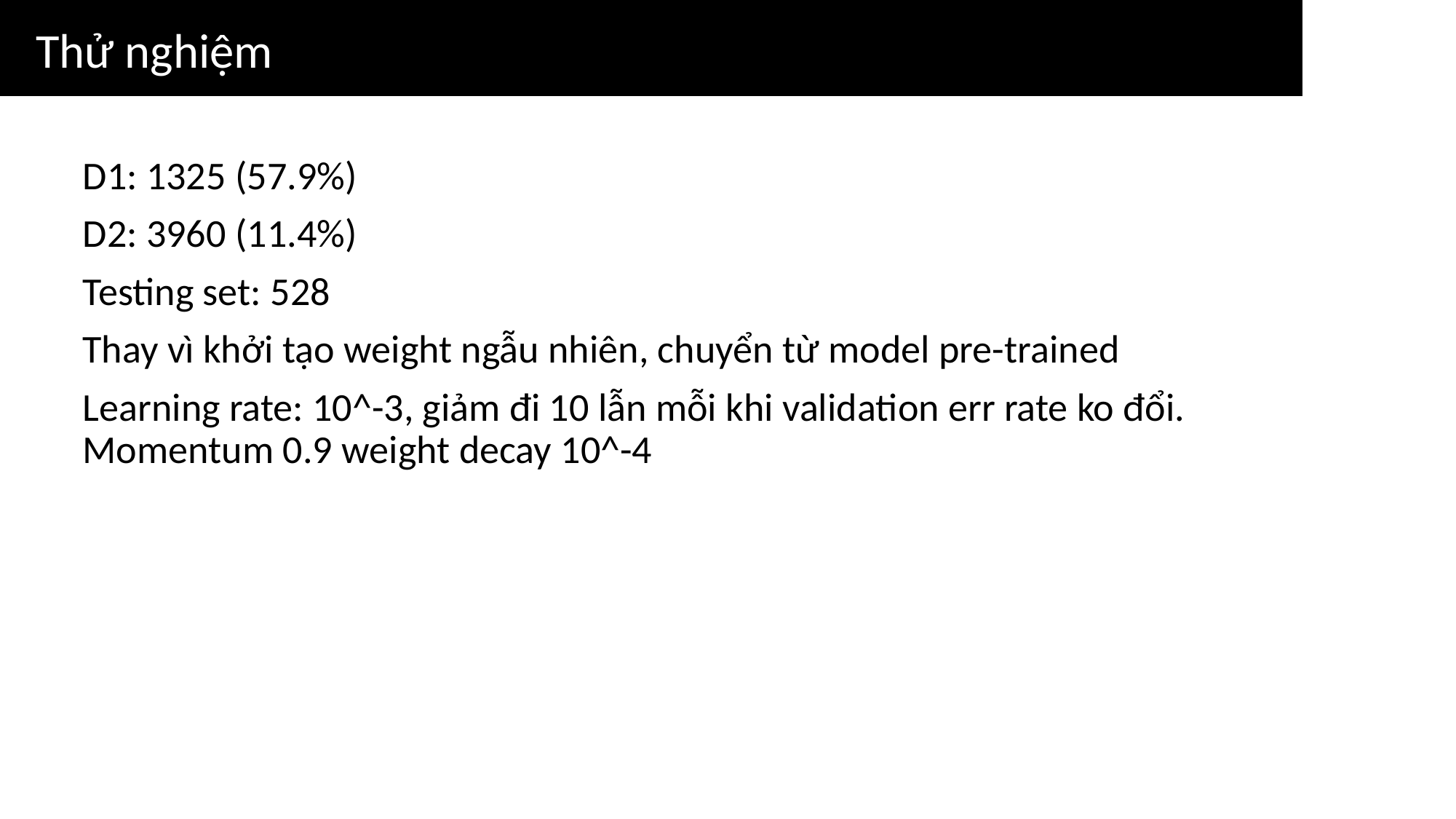

Thử nghiệm
D1: 1325 (57.9%)
D2: 3960 (11.4%)
Testing set: 528
Thay vì khởi tạo weight ngẫu nhiên, chuyển từ model pre-trained
Learning rate: 10^-3, giảm đi 10 lẫn mỗi khi validation err rate ko đổi. Momentum 0.9 weight decay 10^-4